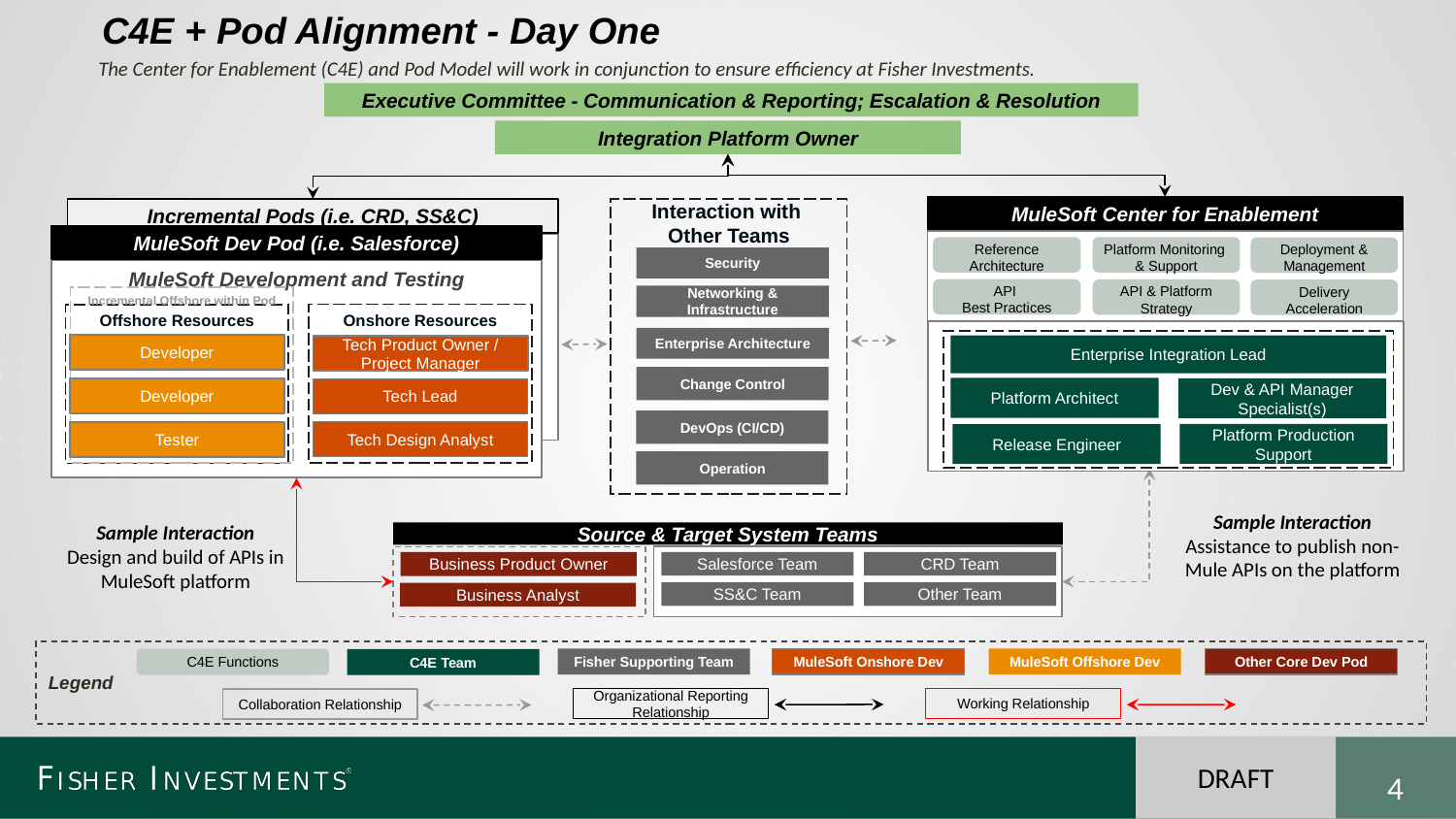

C4E + Pod Alignment - Day One
The Center for Enablement (C4E) and Pod Model will work in conjunction to ensure efficiency at Fisher Investments.
Executive Committee - Communication & Reporting; Escalation & Resolution
Integration Platform Owner
MuleSoft Center for Enablement
Incremental Pods (i.e. CRD, SS&C)
Interaction with
Other Teams
MuleSoft Dev Pod (i.e. Salesforce)

MuleSoft Development and Testing
Reference Architecture
Platform Monitoring
& Support
Deployment & Management
Security
MuleSoft Development and Testing
API
Best Practices
API & Platform Strategy
Delivery Acceleration
Networking & Infrastructure
Incremental Offshore within Pod
Onshore Resources
Offshore Resources

Enterprise Architecture

Developer
Enterprise Integration Lead
Tech Product Owner /
Project Manager
Change Control
Platform Architect
Dev & API Manager Specialist(s)
Developer
Tech Lead
DevOps (CI/CD)
Tech Design Analyst
Tester
Platform Production Support
Release Engineer
Operation
Sample Interaction
Assistance to publish non-Mule APIs on the platform
Sample Interaction
Design and build of APIs in MuleSoft platform
Source & Target System Teams

Business Product Owner
Salesforce Team
CRD Team
SS&C Team
Other Team
Business Analyst
 Legend
Fisher Supporting Team
MuleSoft Onshore Dev
MuleSoft Offshore Dev
Other Core Dev Pod
C4E Functions
C4E Team
Organizational Reporting Relationship
Working Relationship
Collaboration Relationship
DRAFT